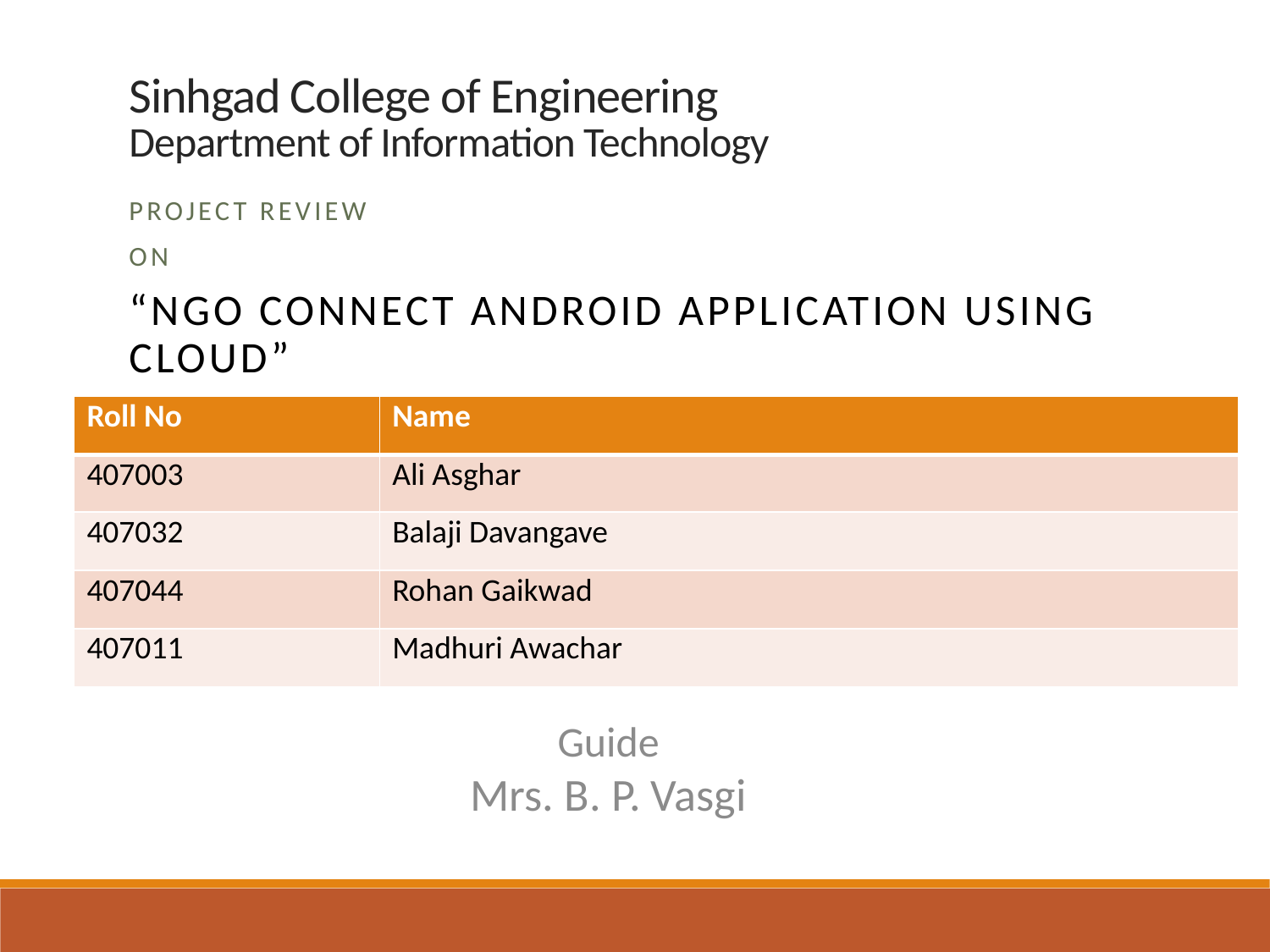

# Sinhgad College of Engineering Department of Information Technology
Project REview
On
“NGO Connect ANDROID application using cloud”
by

| Roll No | Name |
| --- | --- |
| 407003 | Ali Asghar |
| 407032 | Balaji Davangave |
| 407044 | Rohan Gaikwad |
| 407011 | Madhuri Awachar |
Guide
Mrs. B. P. Vasgi